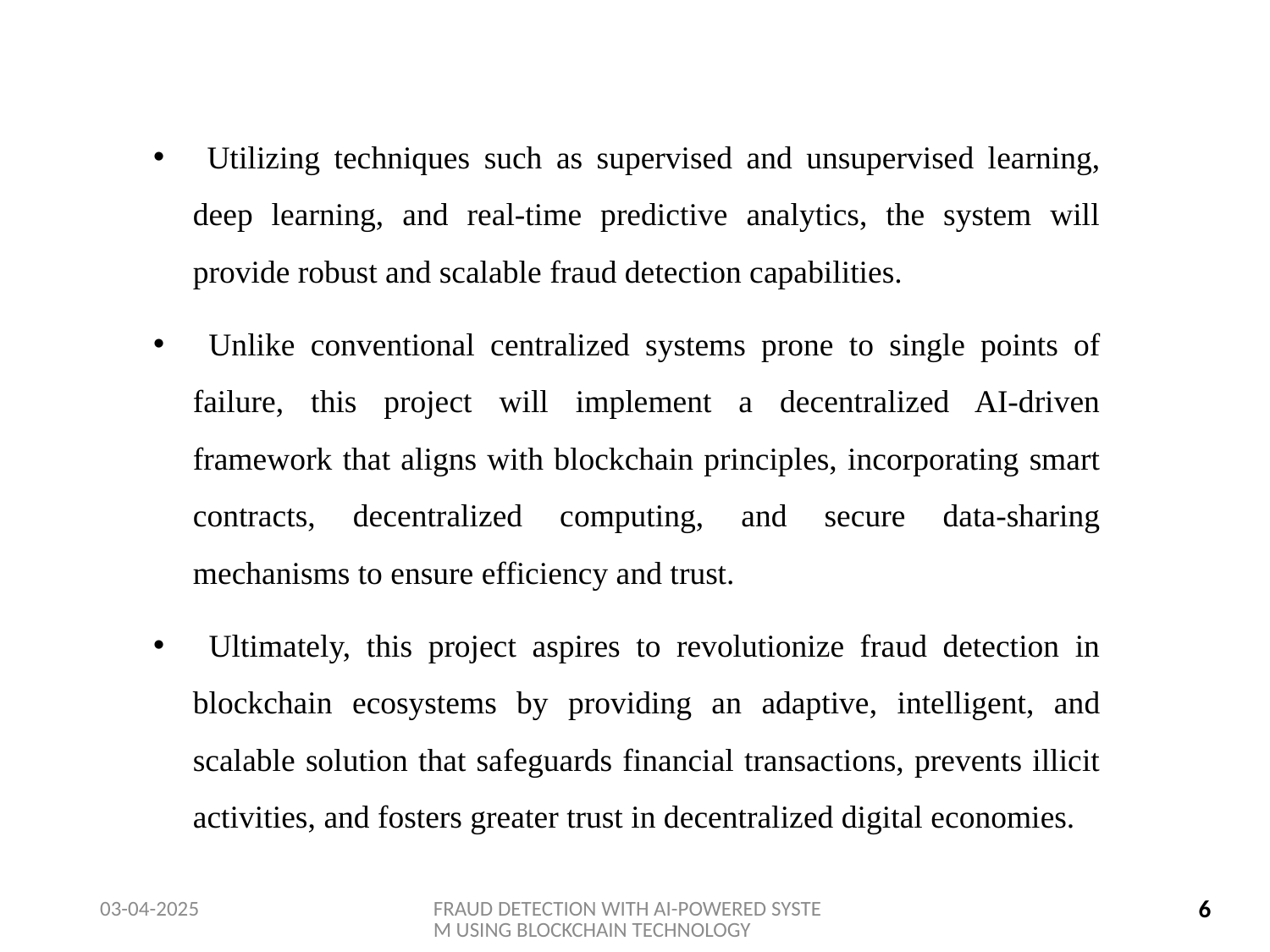

Utilizing techniques such as supervised and unsupervised learning, deep learning, and real-time predictive analytics, the system will provide robust and scalable fraud detection capabilities.
 Unlike conventional centralized systems prone to single points of failure, this project will implement a decentralized AI-driven framework that aligns with blockchain principles, incorporating smart contracts, decentralized computing, and secure data-sharing mechanisms to ensure efficiency and trust.
 Ultimately, this project aspires to revolutionize fraud detection in blockchain ecosystems by providing an adaptive, intelligent, and scalable solution that safeguards financial transactions, prevents illicit activities, and fosters greater trust in decentralized digital economies.
03-04-2025
FRAUD DETECTION WITH AI-POWERED SYSTEM USING BLOCKCHAIN TECHNOLOGY
6